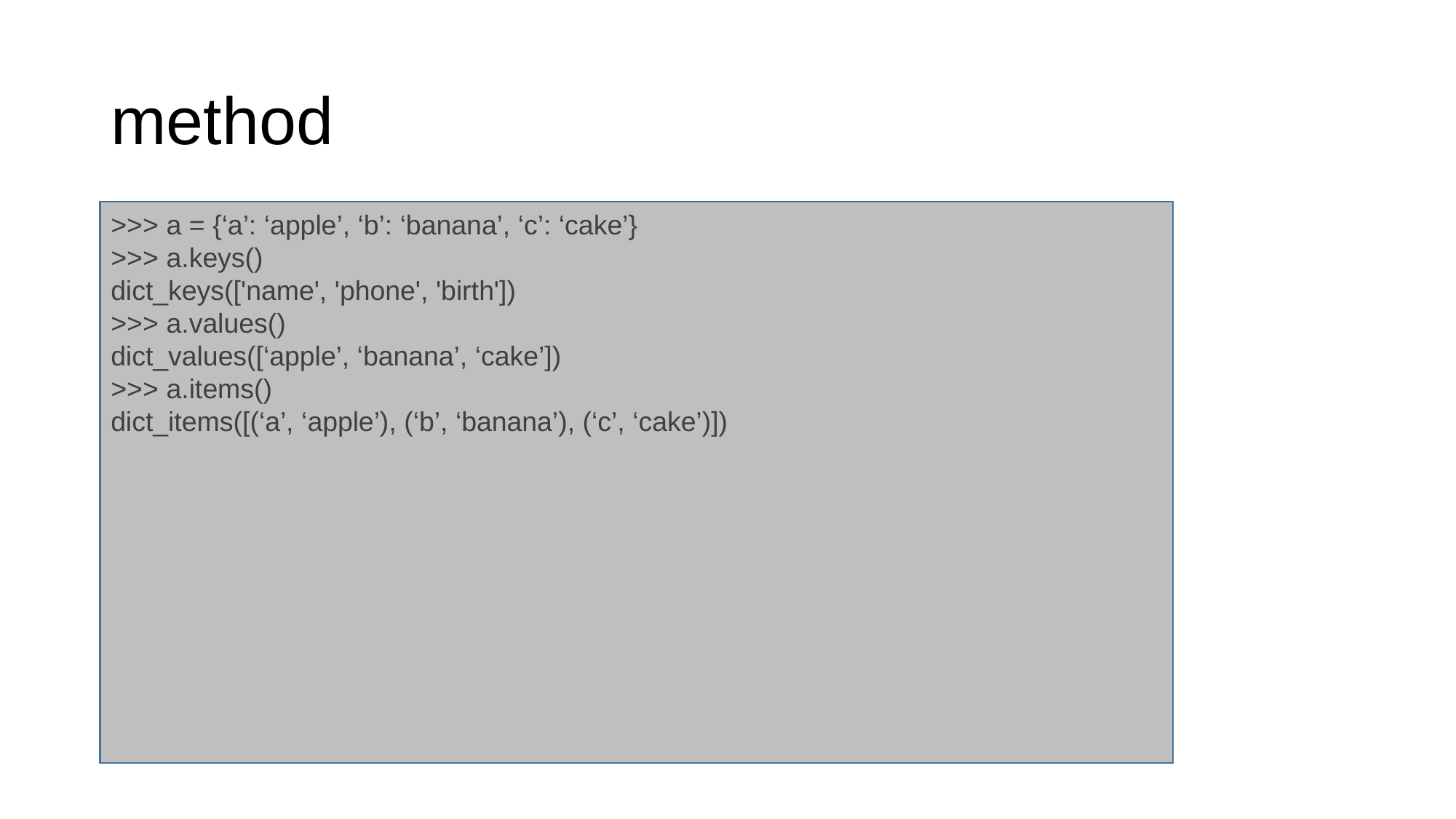

# method
>>> a = {‘a’: ‘apple’, ‘b’: ‘banana’, ‘c’: ‘cake’}
>>> a.keys()
dict_keys(['name', 'phone', 'birth'])
>>> a.values()
dict_values([‘apple’, ‘banana’, ‘cake’])
>>> a.items()
dict_items([(‘a’, ‘apple’), (‘b’, ‘banana’), (‘c’, ‘cake’)])

As